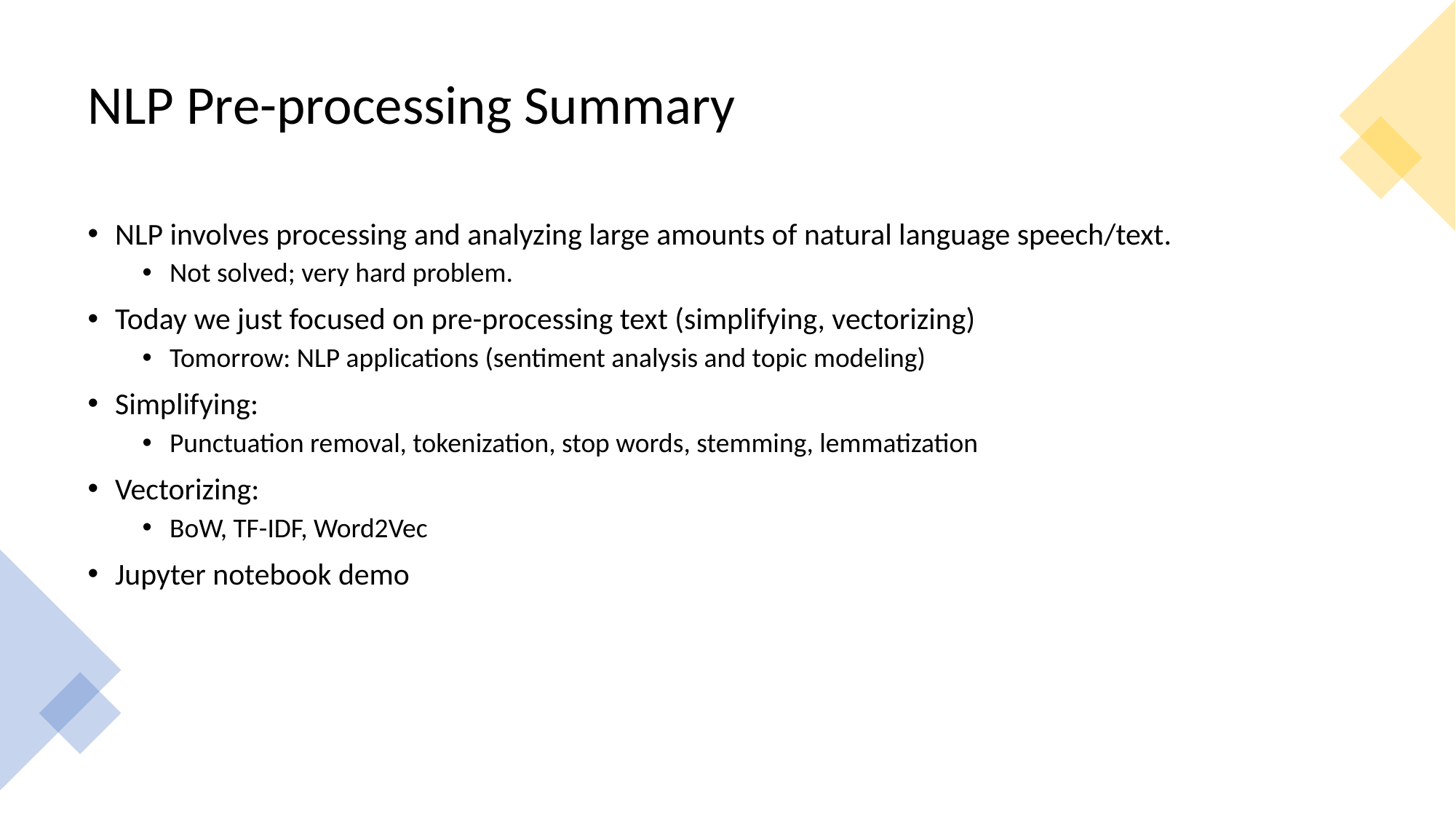

# NLP Pre-processing Summary
NLP involves processing and analyzing large amounts of natural language speech/text.
Not solved; very hard problem.
Today we just focused on pre-processing text (simplifying, vectorizing)
Tomorrow: NLP applications (sentiment analysis and topic modeling)
Simplifying:
Punctuation removal, tokenization, stop words, stemming, lemmatization
Vectorizing:
BoW, TF-IDF, Word2Vec
Jupyter notebook demo